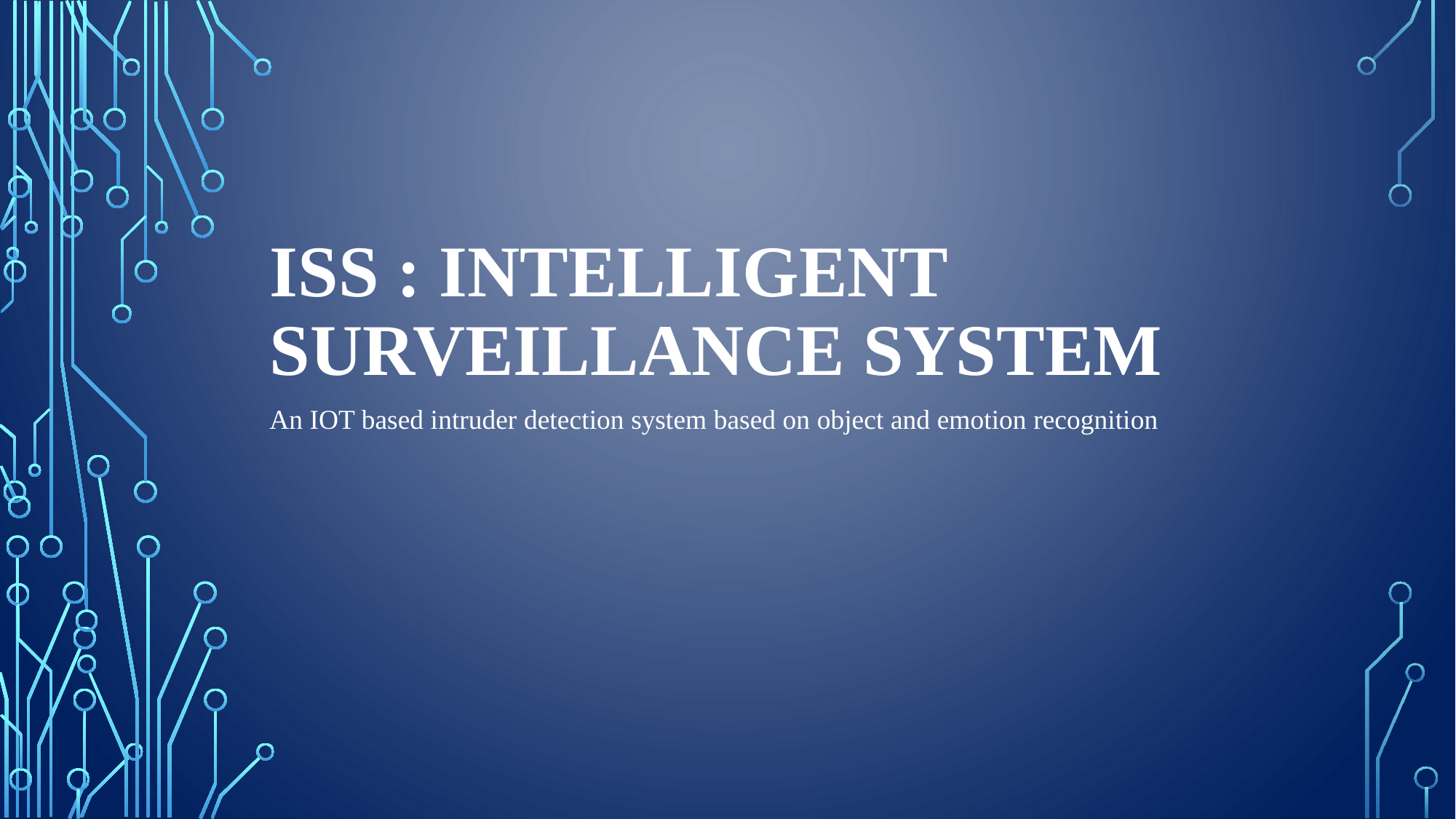

# ISS : INTELLIGENT SURVEILLANCE SYSTEM
An IOT based intruder detection system based on object and emotion recognition